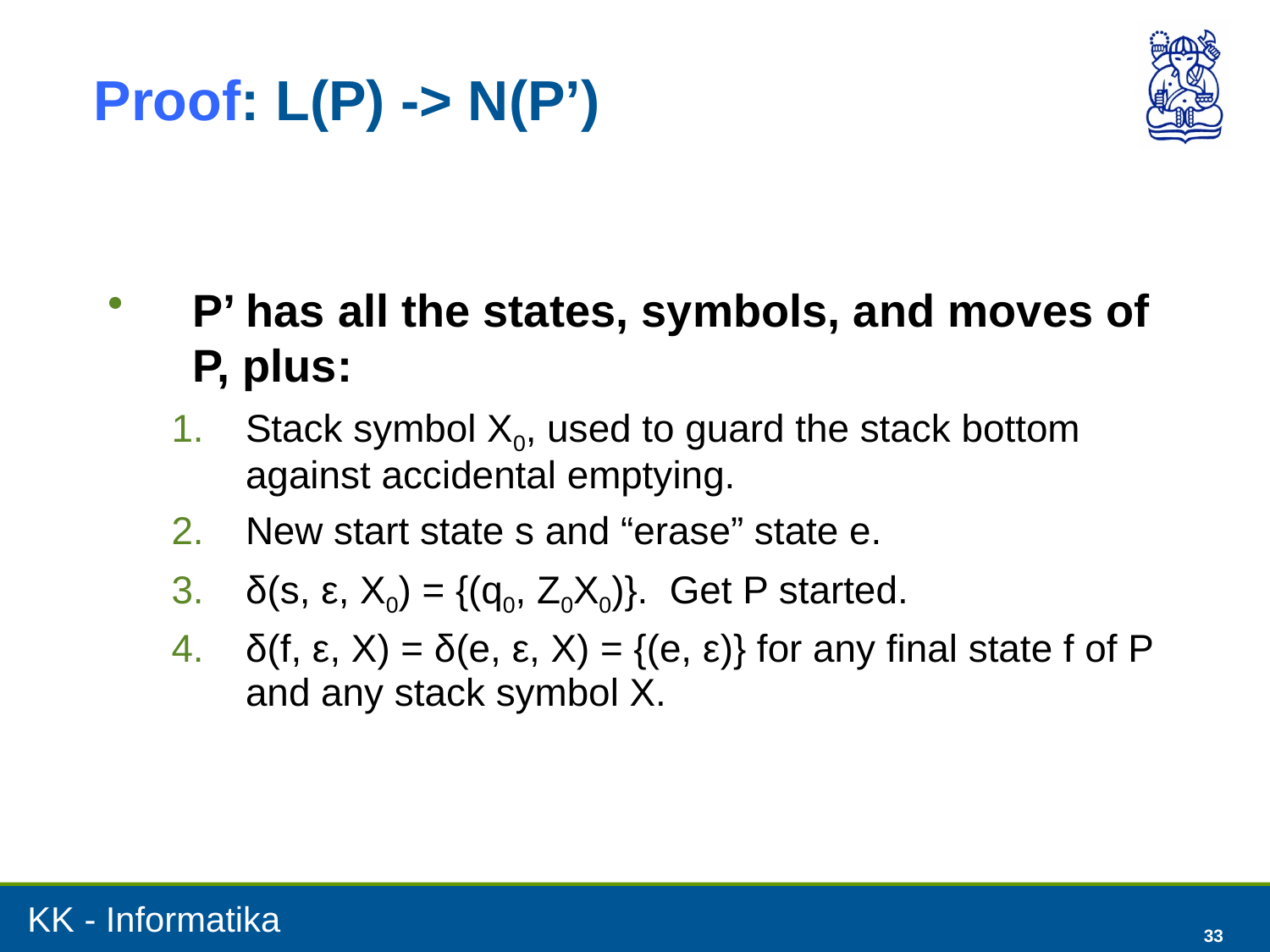

33
# Proof: L(P) -> N(P’)
P’ has all the states, symbols, and moves of P, plus:
Stack symbol X0, used to guard the stack bottom against accidental emptying.
New start state s and “erase” state e.
δ(s, ε, X0) = {(q0, Z0X0)}.  Get P started.
δ(f, ε, X) = δ(e, ε, X) = {(e, ε)} for any final state f of P and any stack symbol X.